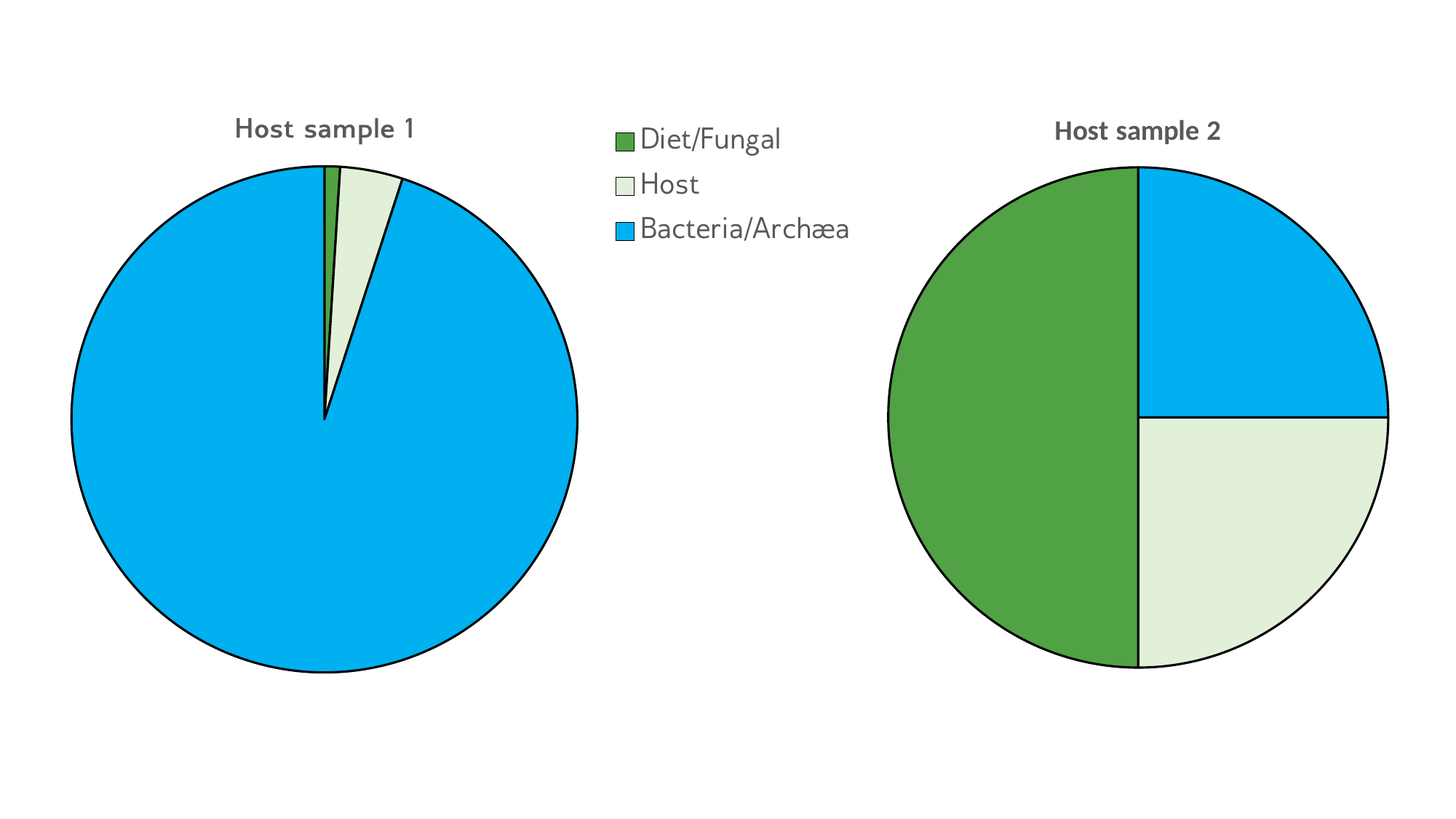

### Chart: Host sample 1

| Category | Sales |
|---|---|
| Diet/Fungal | 1.0 |
| Host | 4.0 |
| Bacteria/Archaea | 95.0 |

### Chart: Host sample 2

| Category | Sales |
|---|---|
| Bacteria/Archaea | 2.5 |
| Host | 2.5 |
| Diet/Fungal | 5.0 |